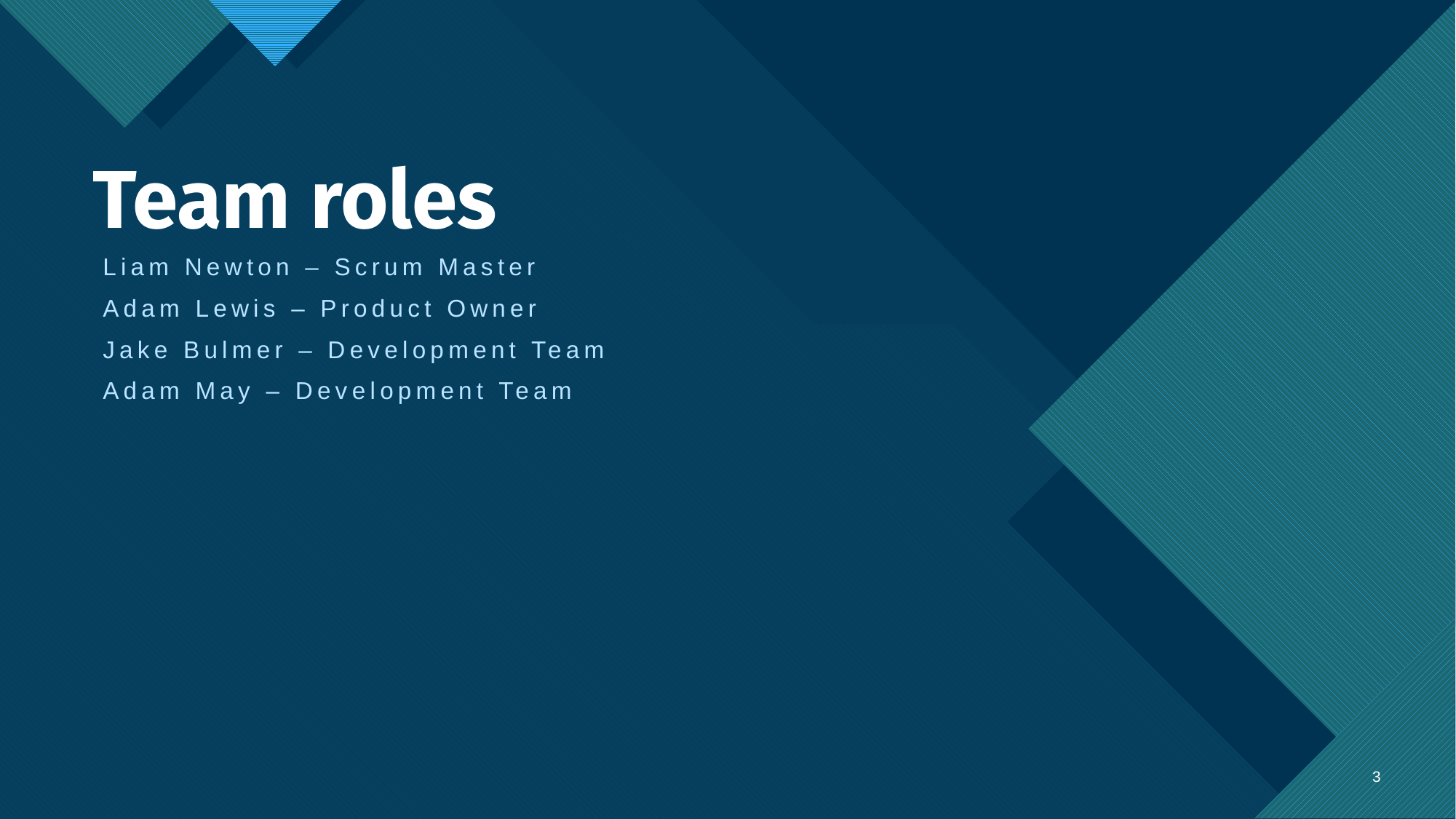

# Team roles
Liam Newton – Scrum Master
Adam Lewis – Product Owner
Jake Bulmer – Development Team
Adam May – Development Team

3